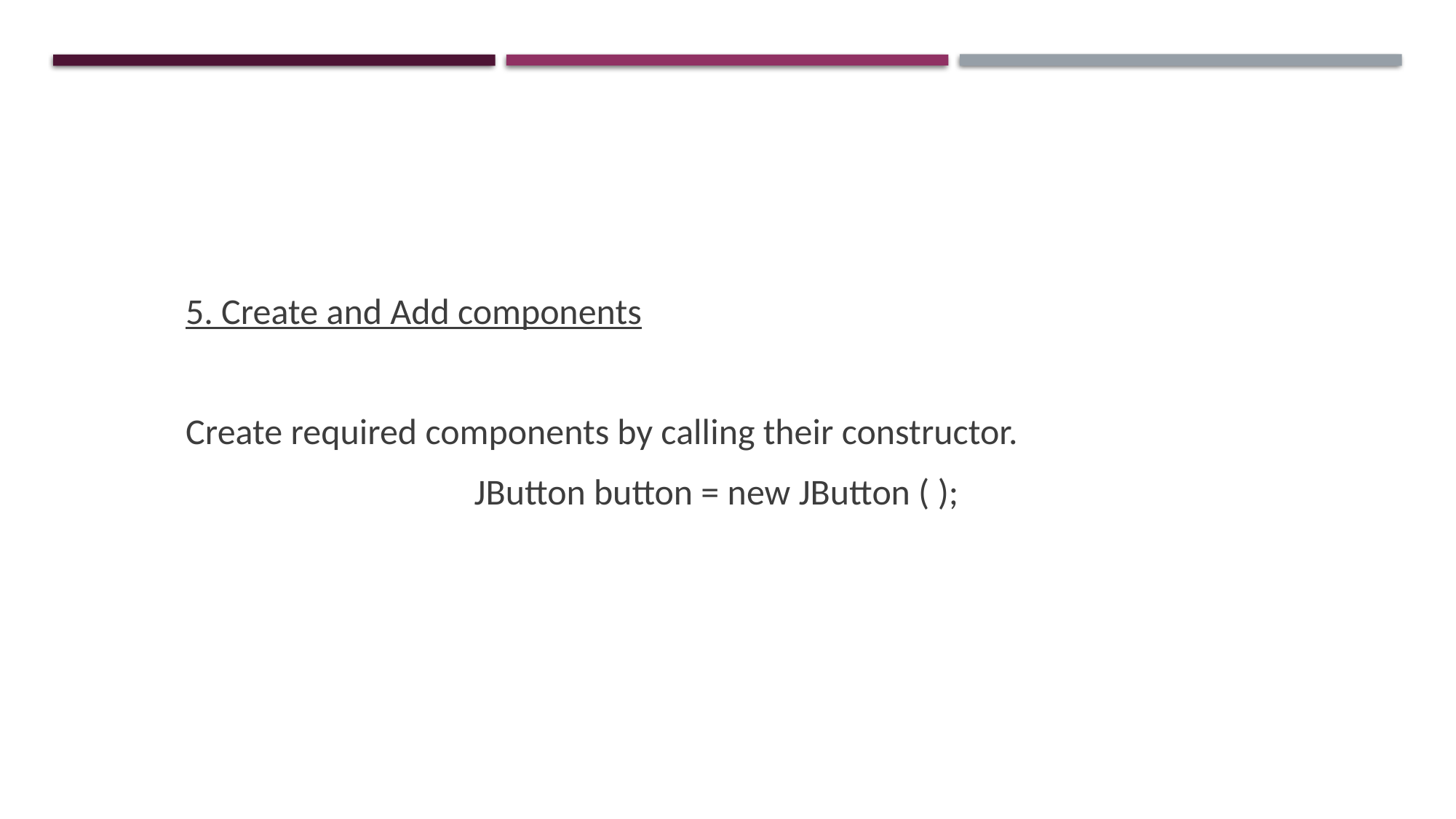

5. Create and Add components

Create required components by calling their constructor.
JButton button = new JButton ( );